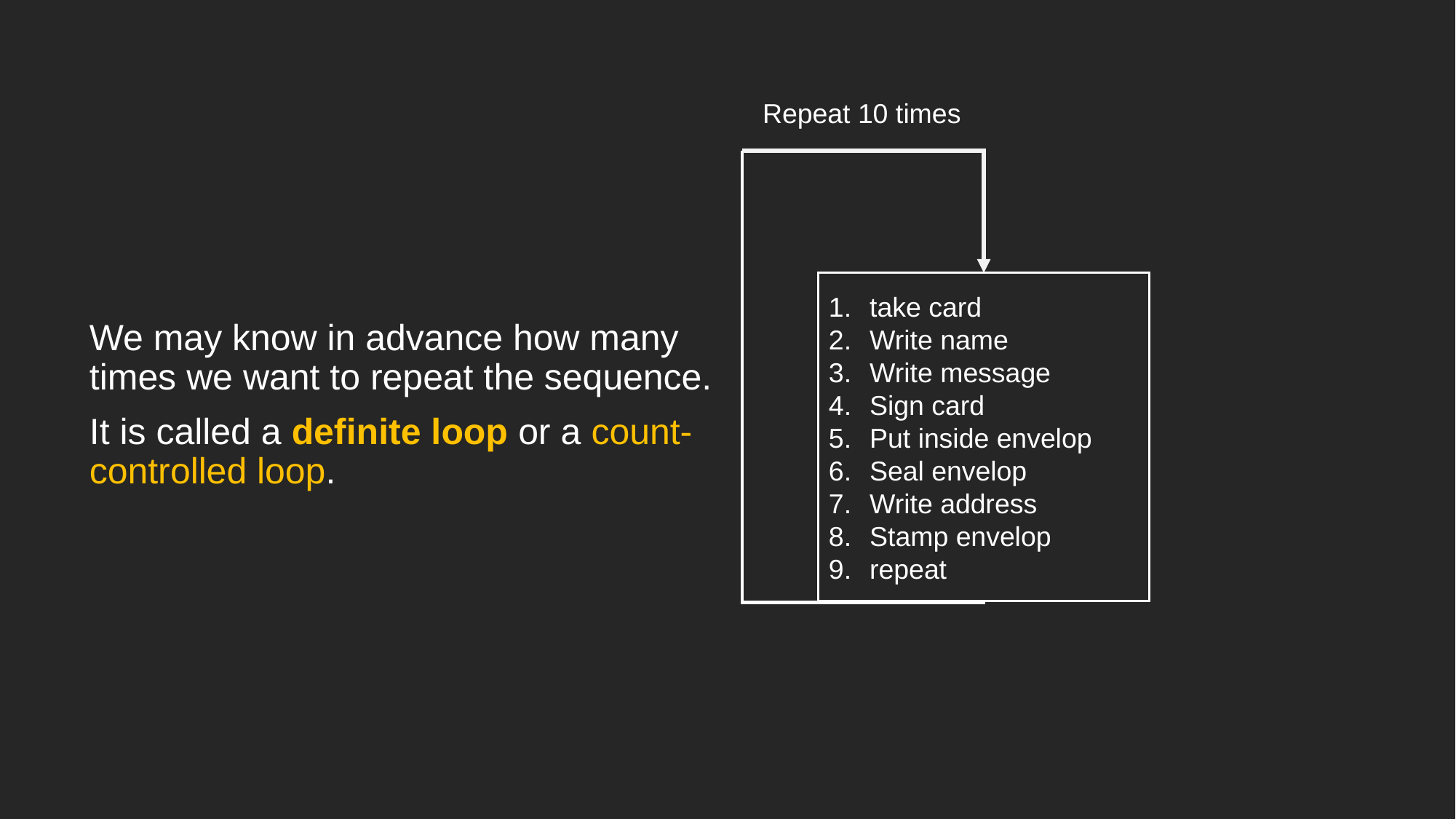

Repeat 10 times
We may know in advance how many times we want to repeat the sequence.
It is called a definite loop or a count-controlled loop.
take card
Write name
Write message
Sign card
Put inside envelop
Seal envelop
Write address
Stamp envelop
repeat